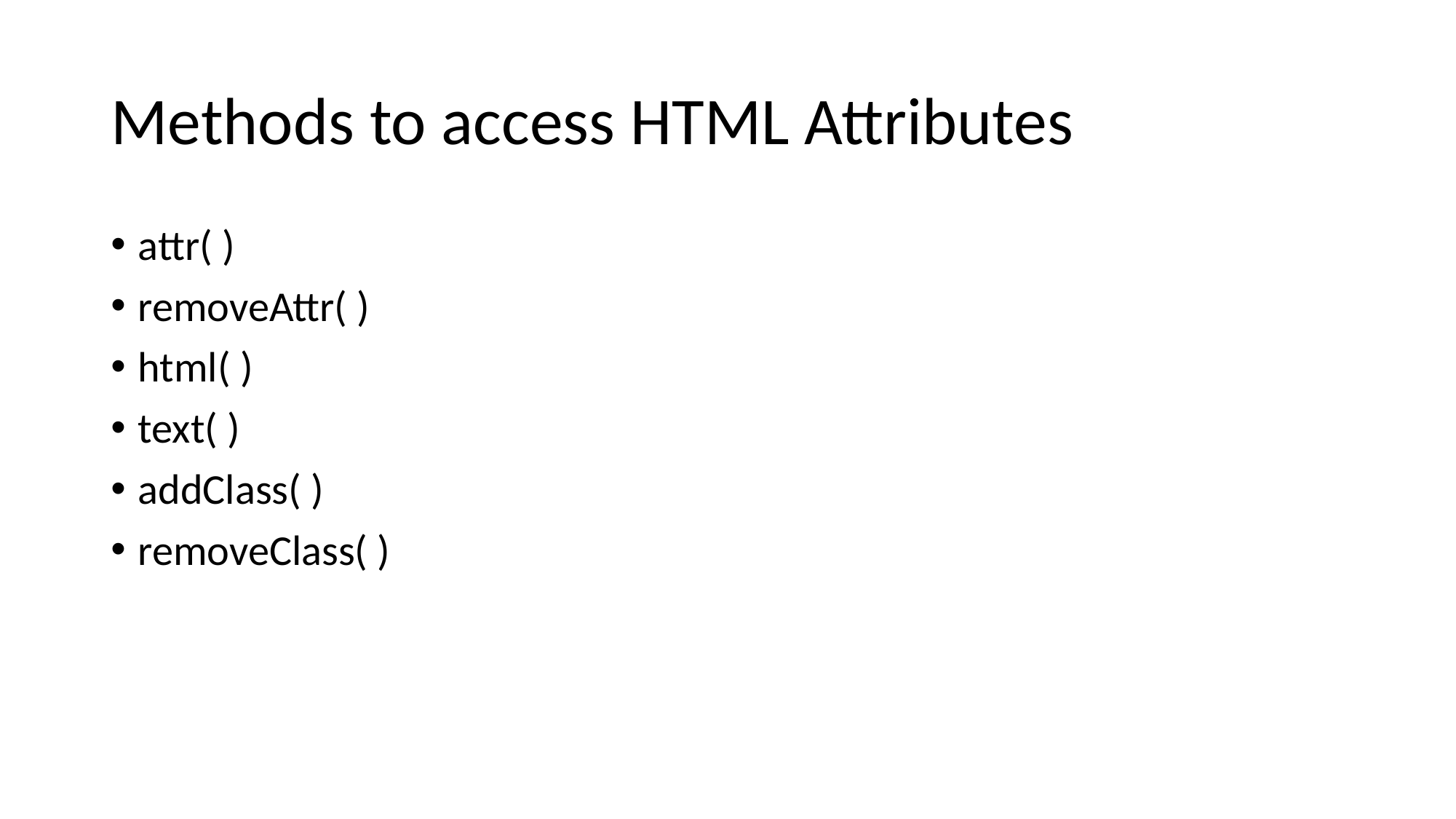

# Methods to access HTML Attributes
attr( )
removeAttr( )
html( )
text( )
addClass( )
removeClass( )